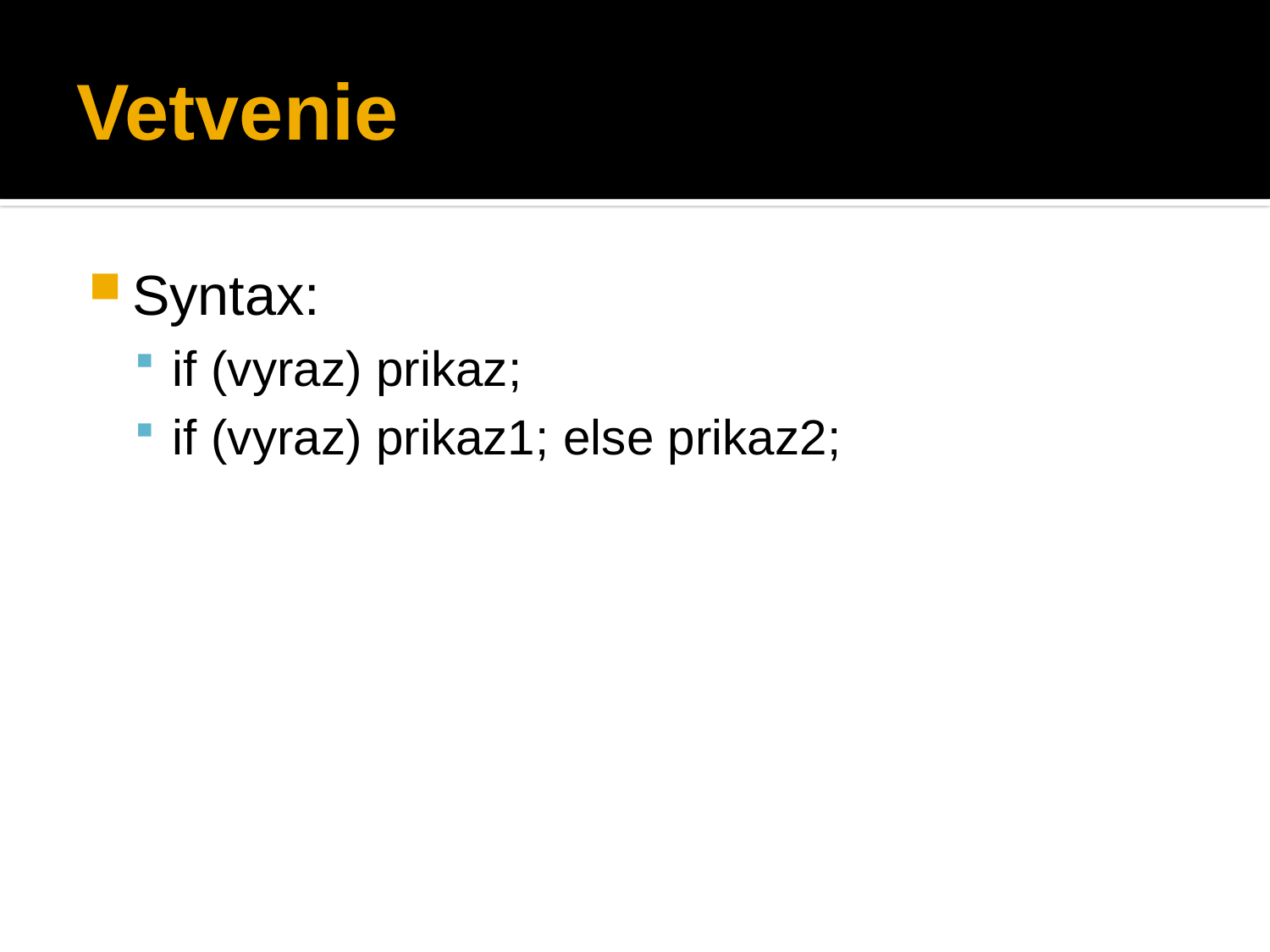

# Vetvenie
Syntax:
if (vyraz) prikaz;
if (vyraz) prikaz1; else prikaz2;